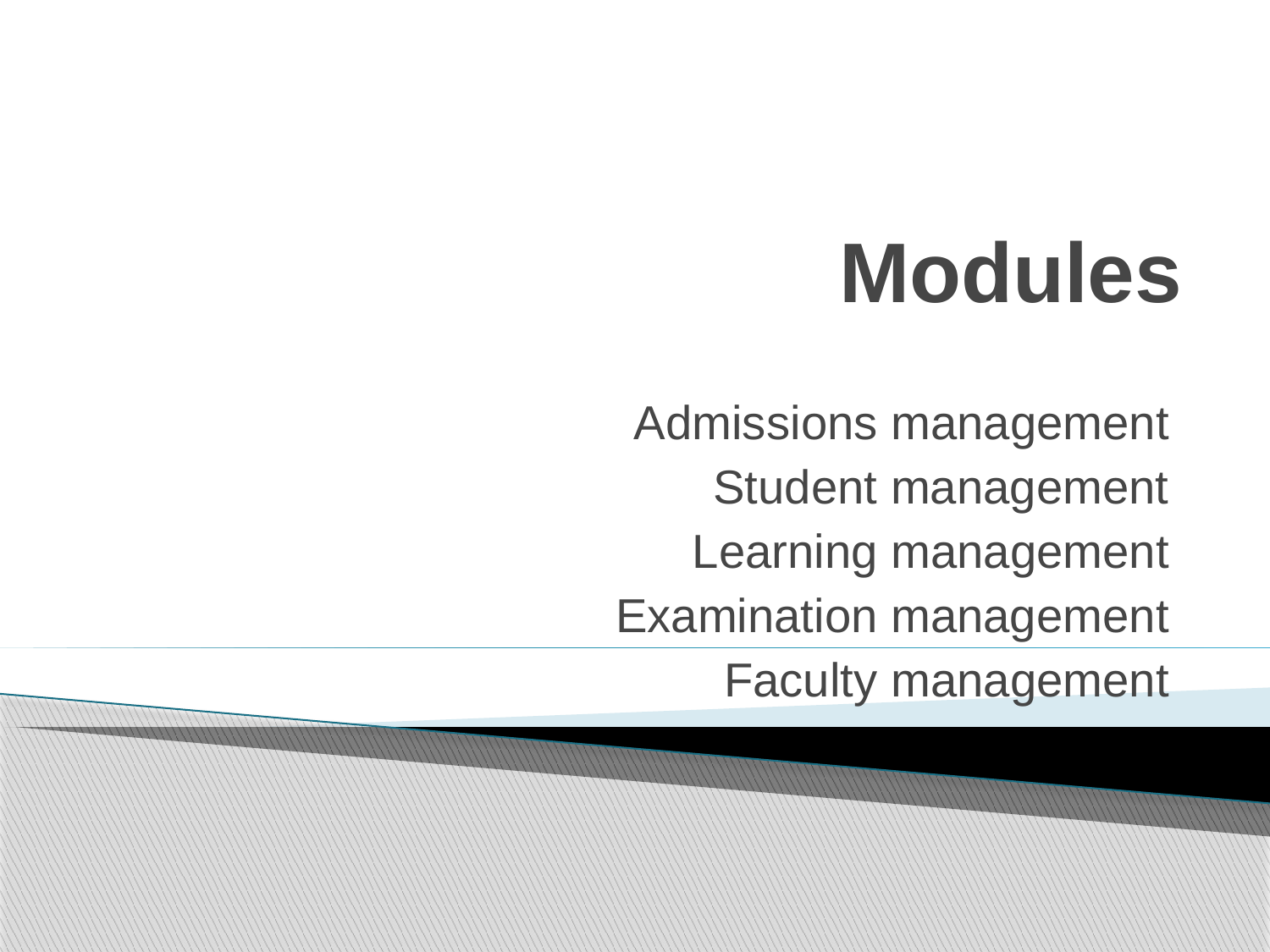

# Modules
Admissions management
Student management
Learning management
Examination management
Faculty management